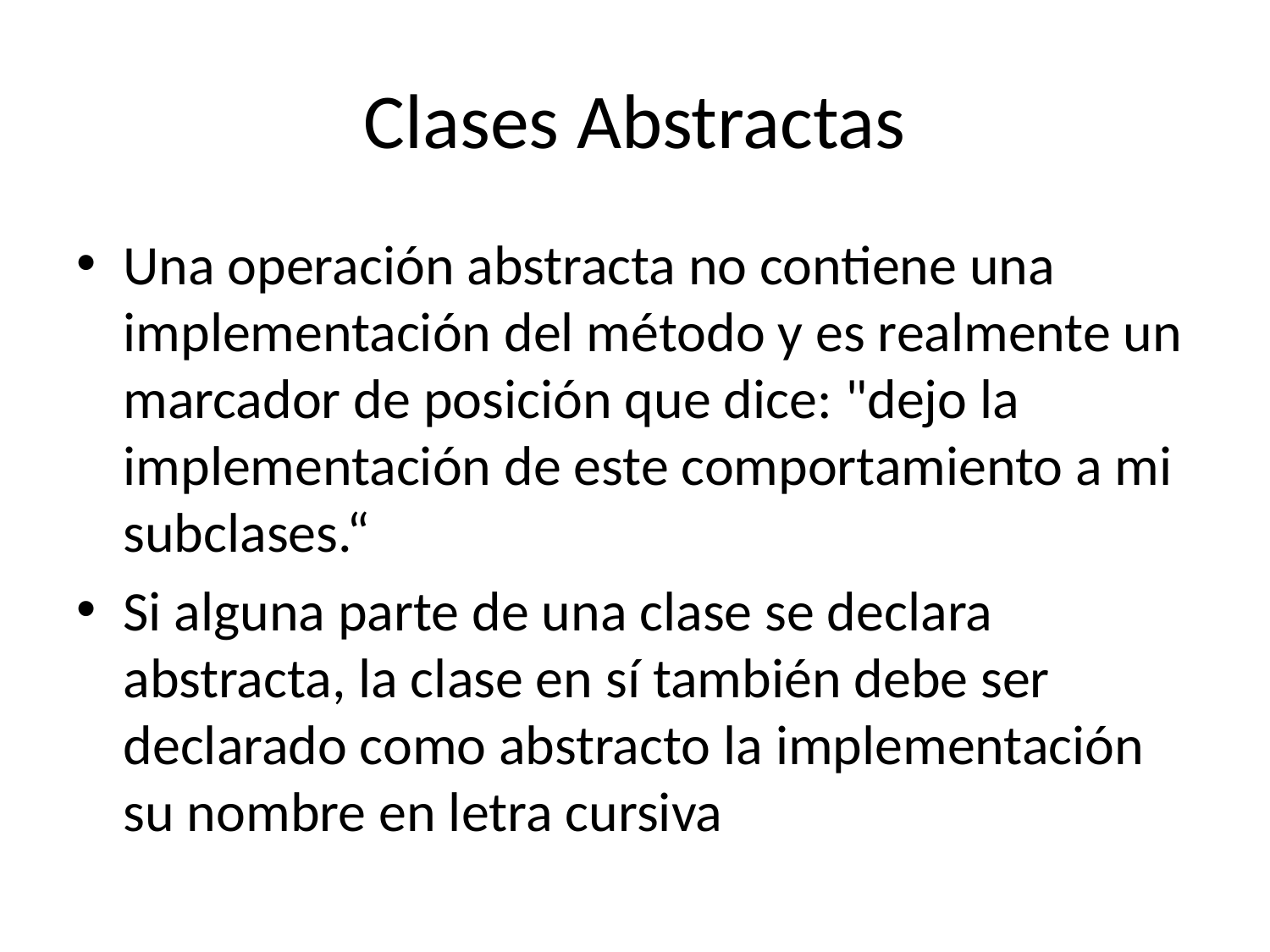

# Clases Abstractas
Una operación abstracta no contiene una implementación del método y es realmente un marcador de posición que dice: "dejo la implementación de este comportamiento a mi subclases.“
Si alguna parte de una clase se declara abstracta, la clase en sí también debe ser declarado como abstracto la implementación su nombre en letra cursiva